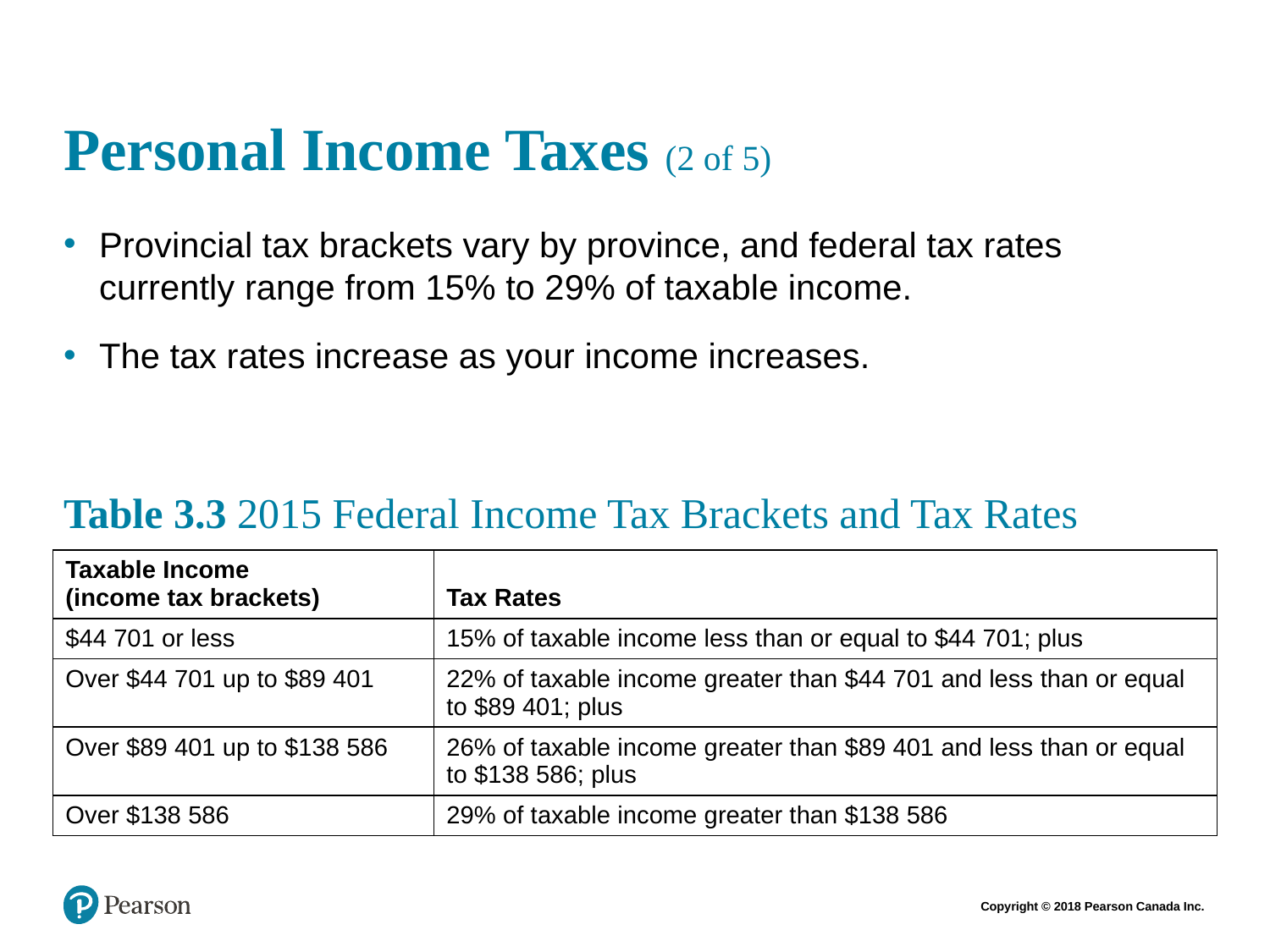

# Personal Income Taxes (2 of 5)
Provincial tax brackets vary by province, and federal tax rates currently range from 15% to 29% of taxable income.
The tax rates increase as your income increases.
Table 3.3 2015 Federal Income Tax Brackets and Tax Rates
| Taxable Income (income tax brackets) | Tax Rates |
| --- | --- |
| $44 701 or less | 15% of taxable income less than or equal to $44 701; plus |
| Over $44 701 up to $89 401 | 22% of taxable income greater than $44 701 and less than or equal to $89 401; plus |
| Over $89 401 up to $138 586 | 26% of taxable income greater than $89 401 and less than or equal to $138 586; plus |
| Over $138 586 | 29% of taxable income greater than $138 586 |